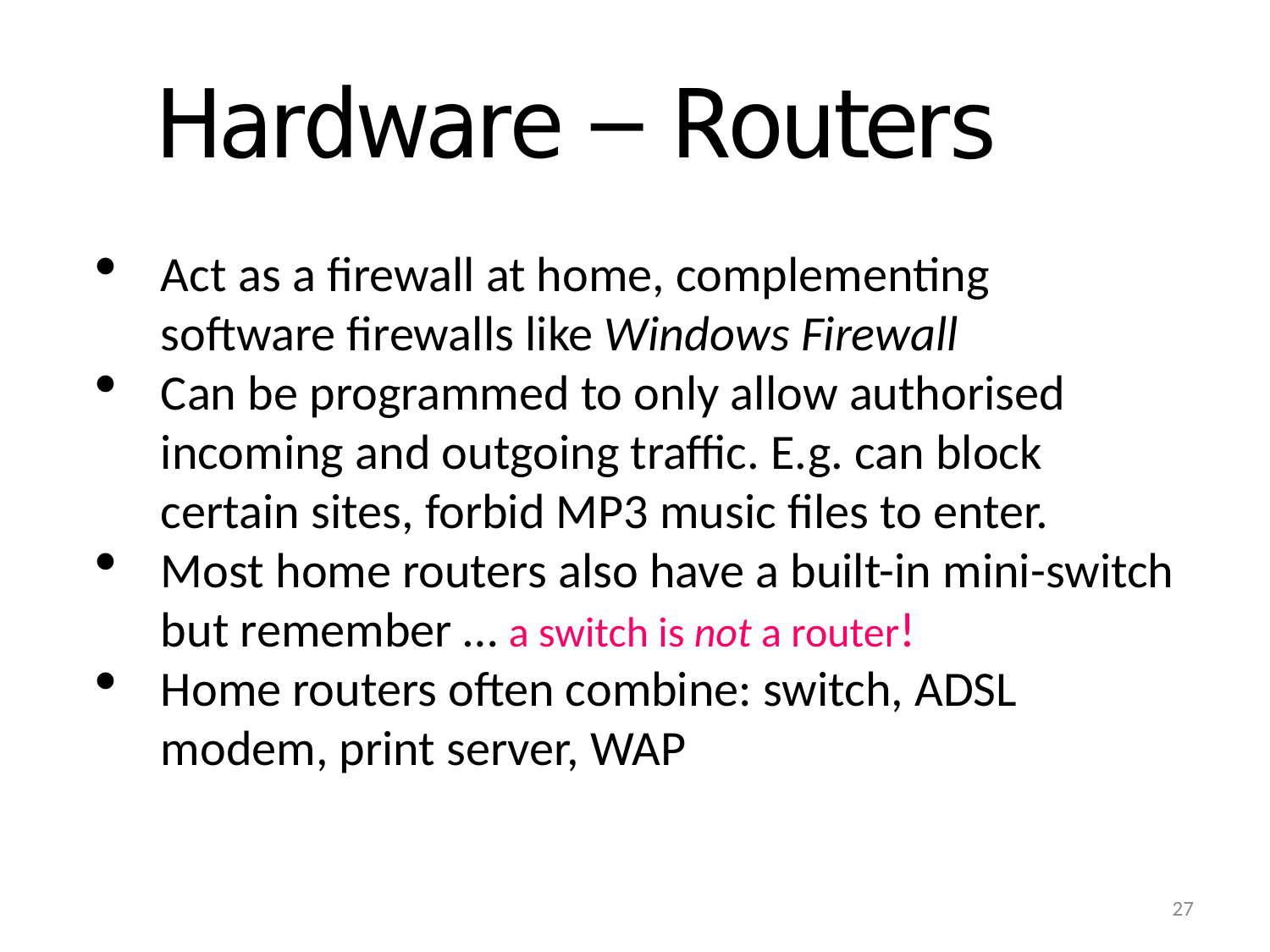

Hardware – Routers
Act as a firewall at home, complementing  software firewalls like Windows Firewall
Can be programmed to only allow authorised incoming and outgoing traffic. E.g. can block certain sites, forbid MP3 music files to enter.
Most home routers also have a built-in mini-switch but remember … a switch is not a router!
Home routers often combine: switch, ADSL modem, print server, WAP

# 27